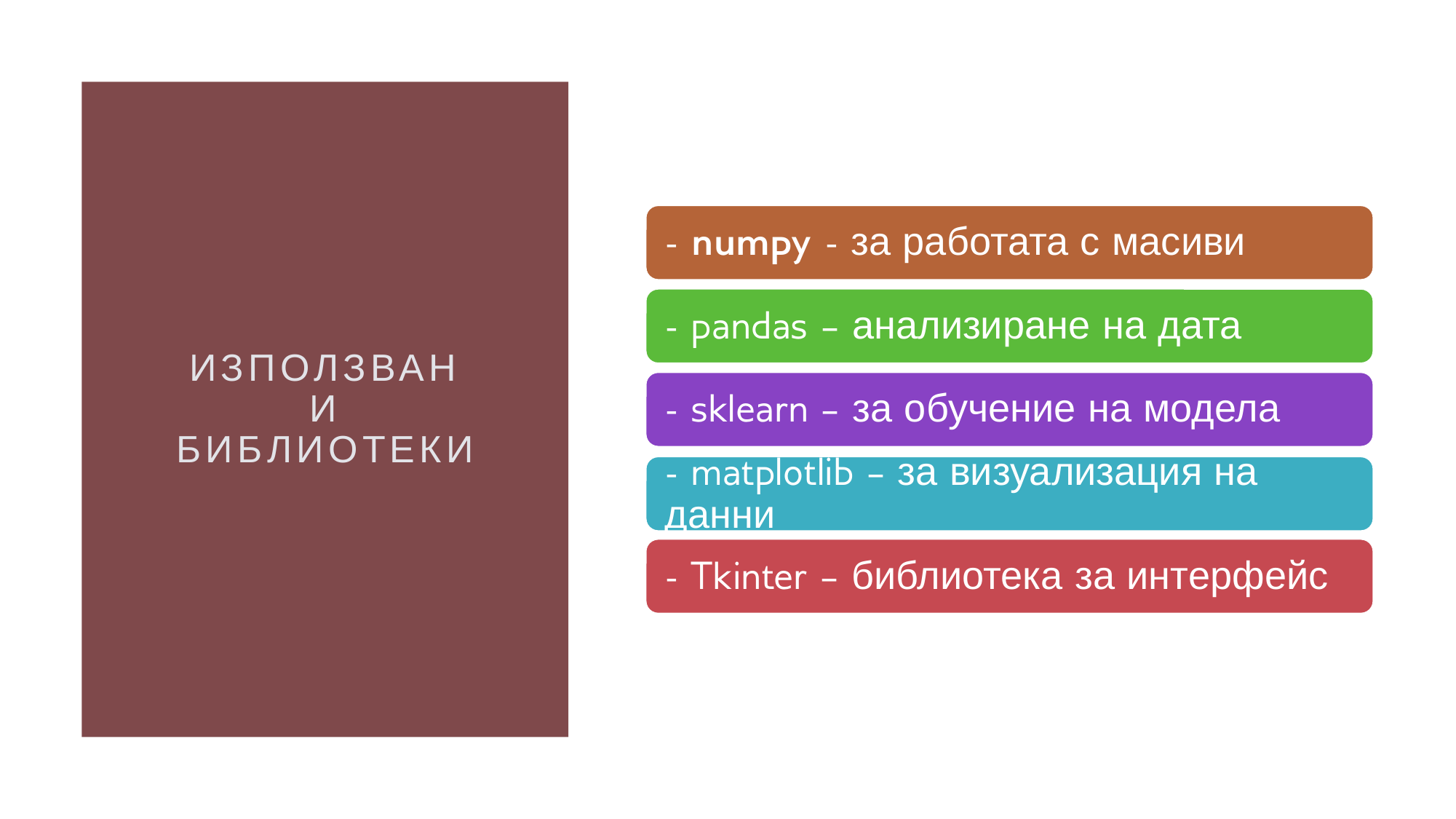

- numpy - за работата с масиви
- pandas – анализиране на дата
- matplotlib – за визуализация на данни
- sklearn – за обучение на модела
- Tkinter – библиотека за интерфейс
# Използвани библиотеки